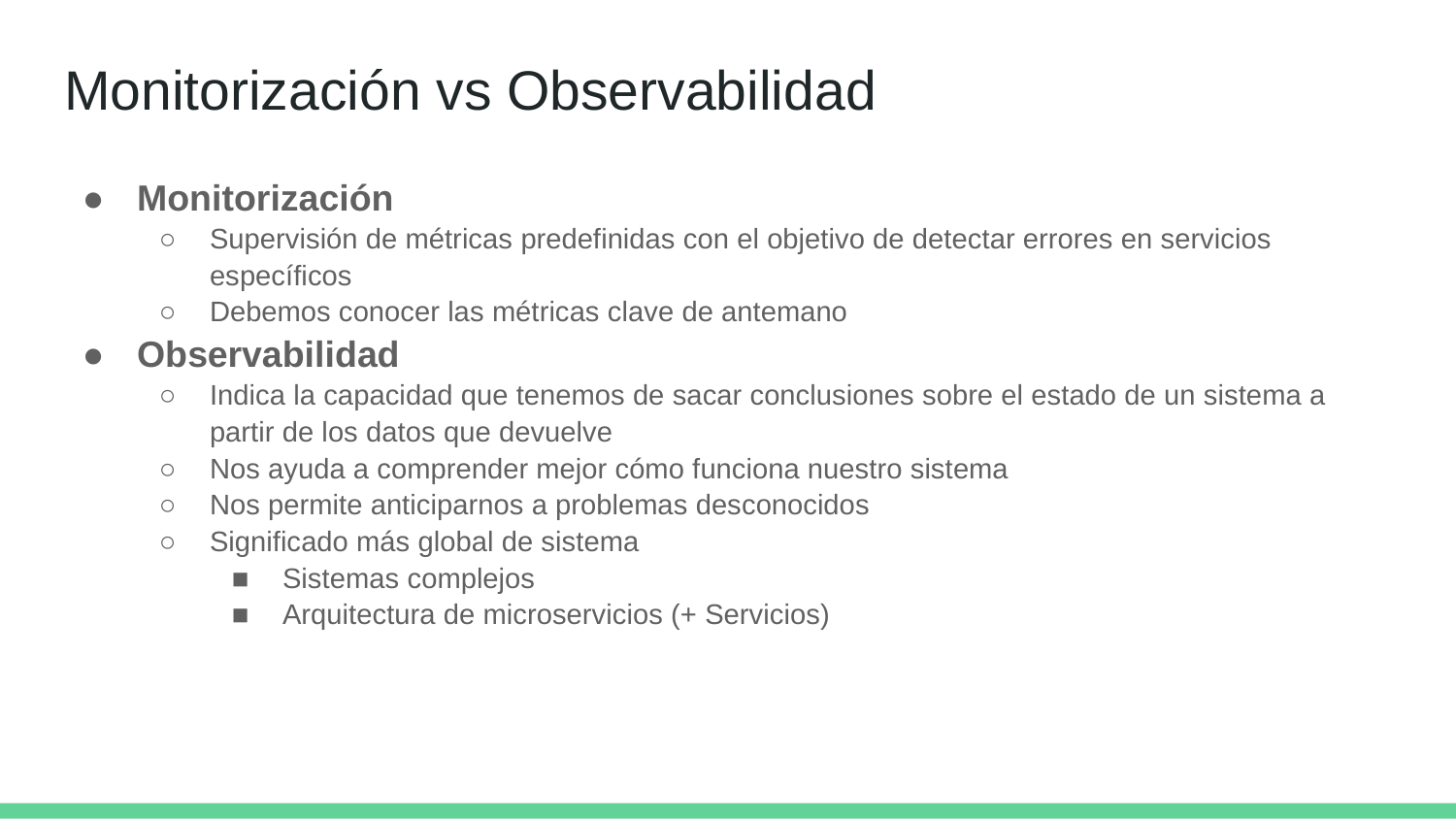

# Monitorización vs Observabilidad
Monitorización
Supervisión de métricas predefinidas con el objetivo de detectar errores en servicios específicos
Debemos conocer las métricas clave de antemano
Observabilidad
Indica la capacidad que tenemos de sacar conclusiones sobre el estado de un sistema a partir de los datos que devuelve
Nos ayuda a comprender mejor cómo funciona nuestro sistema
Nos permite anticiparnos a problemas desconocidos
Significado más global de sistema
Sistemas complejos
Arquitectura de microservicios (+ Servicios)